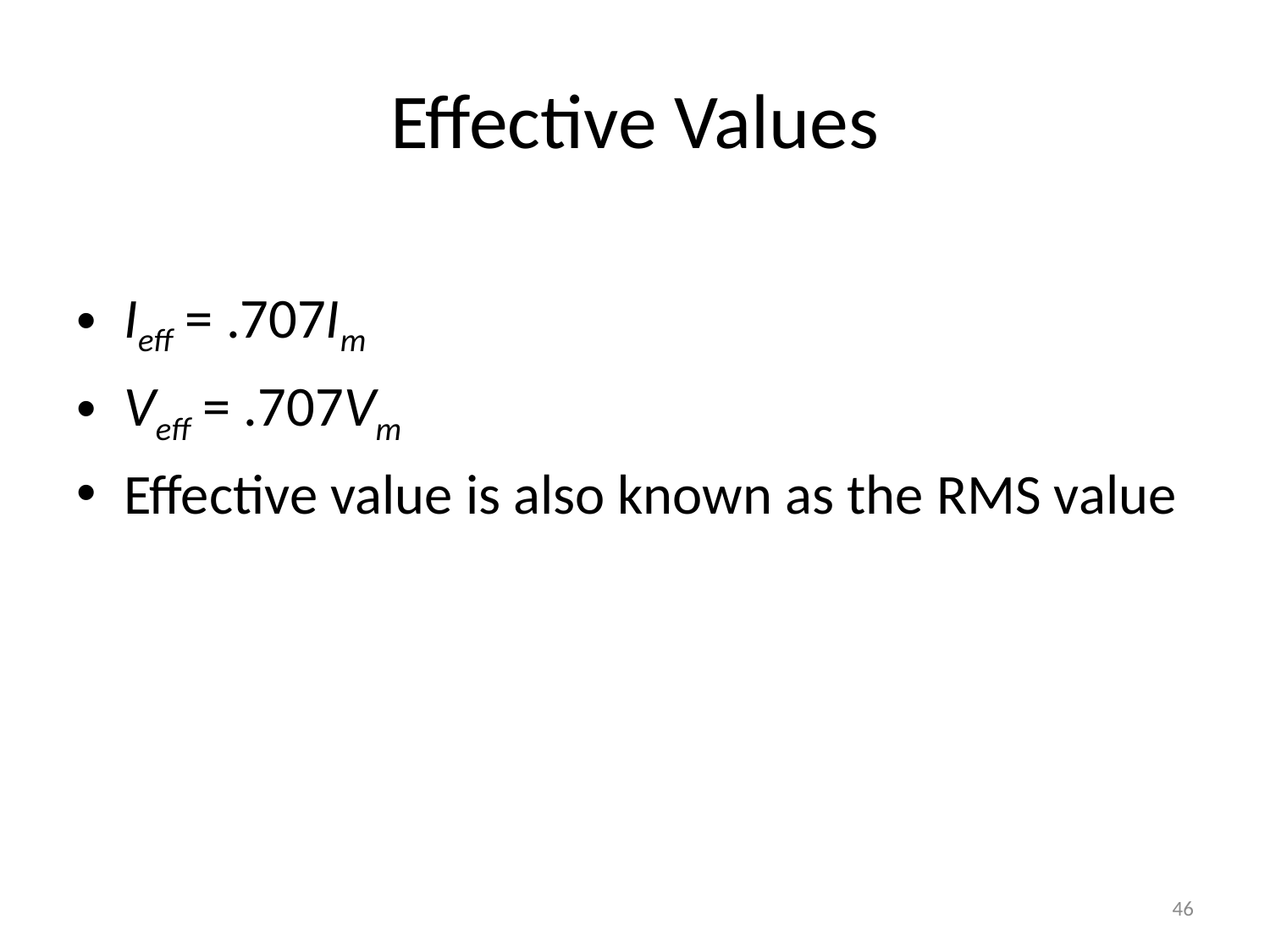

# Effective Values
Ieff = .707Im
Veff = .707Vm
Effective value is also known as the RMS value
46